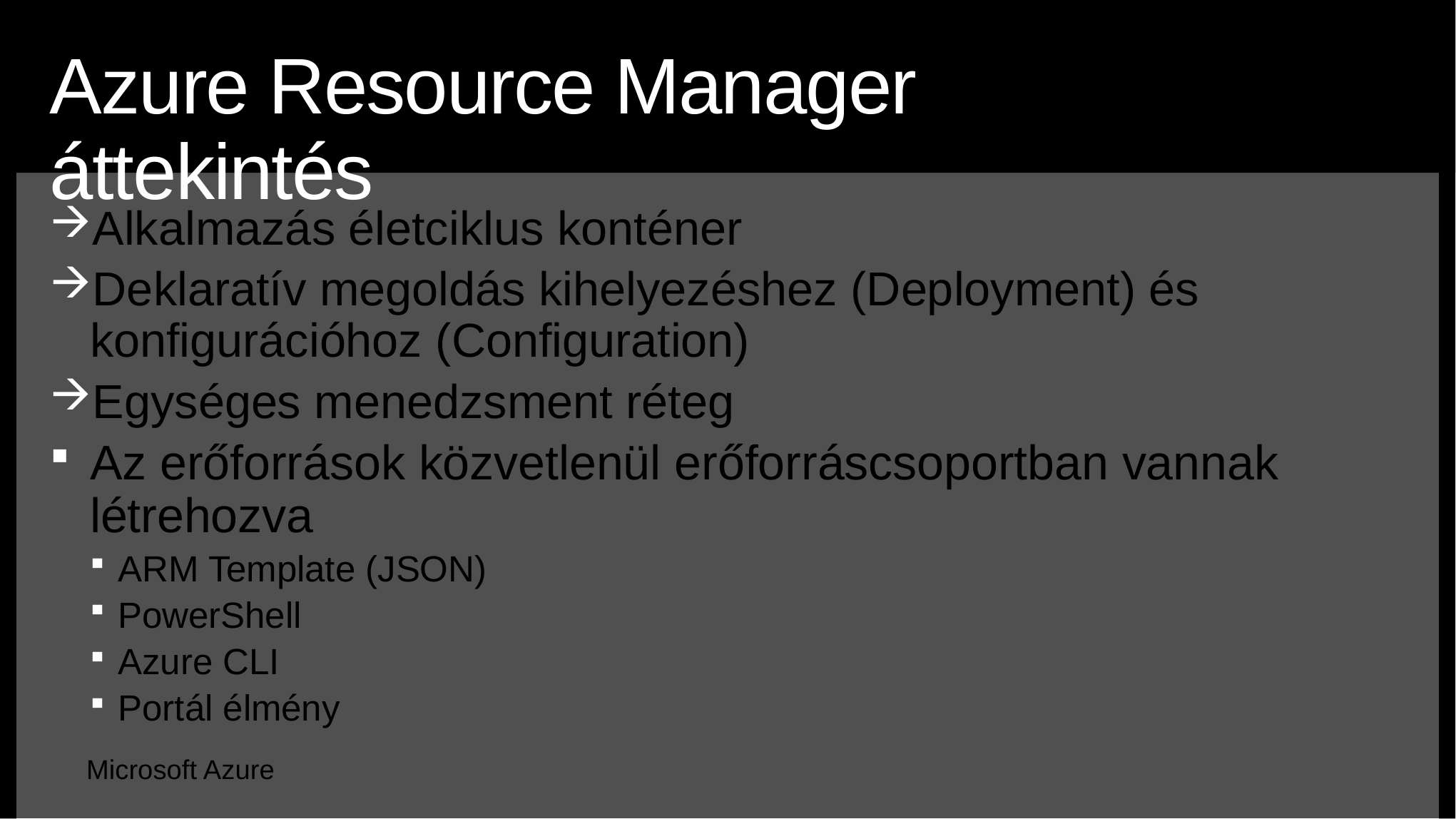

# Azure Resource Manager áttekintés
Alkalmazás életciklus konténer
Deklaratív megoldás kihelyezéshez (Deployment) és konfigurációhoz (Configuration)
Egységes menedzsment réteg
Az erőforrások közvetlenül erőforráscsoportban vannak létrehozva
ARM Template (JSON)
PowerShell
Azure CLI
Portál élmény

Microsoft Azure